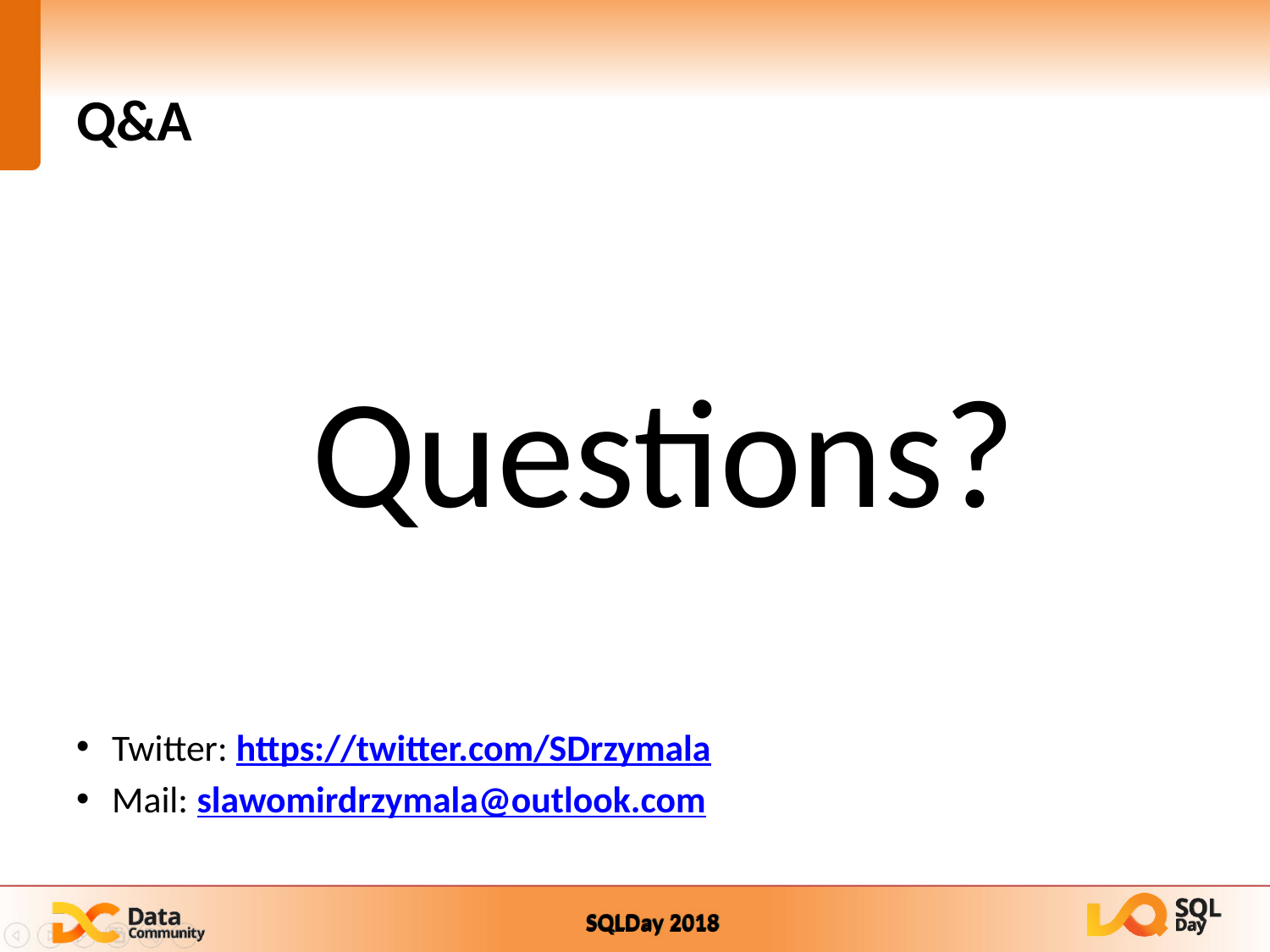

# Q&A
Questions?

Twitter: https://twitter.com/SDrzymala
Mail: slawomirdrzymala@outlook.com